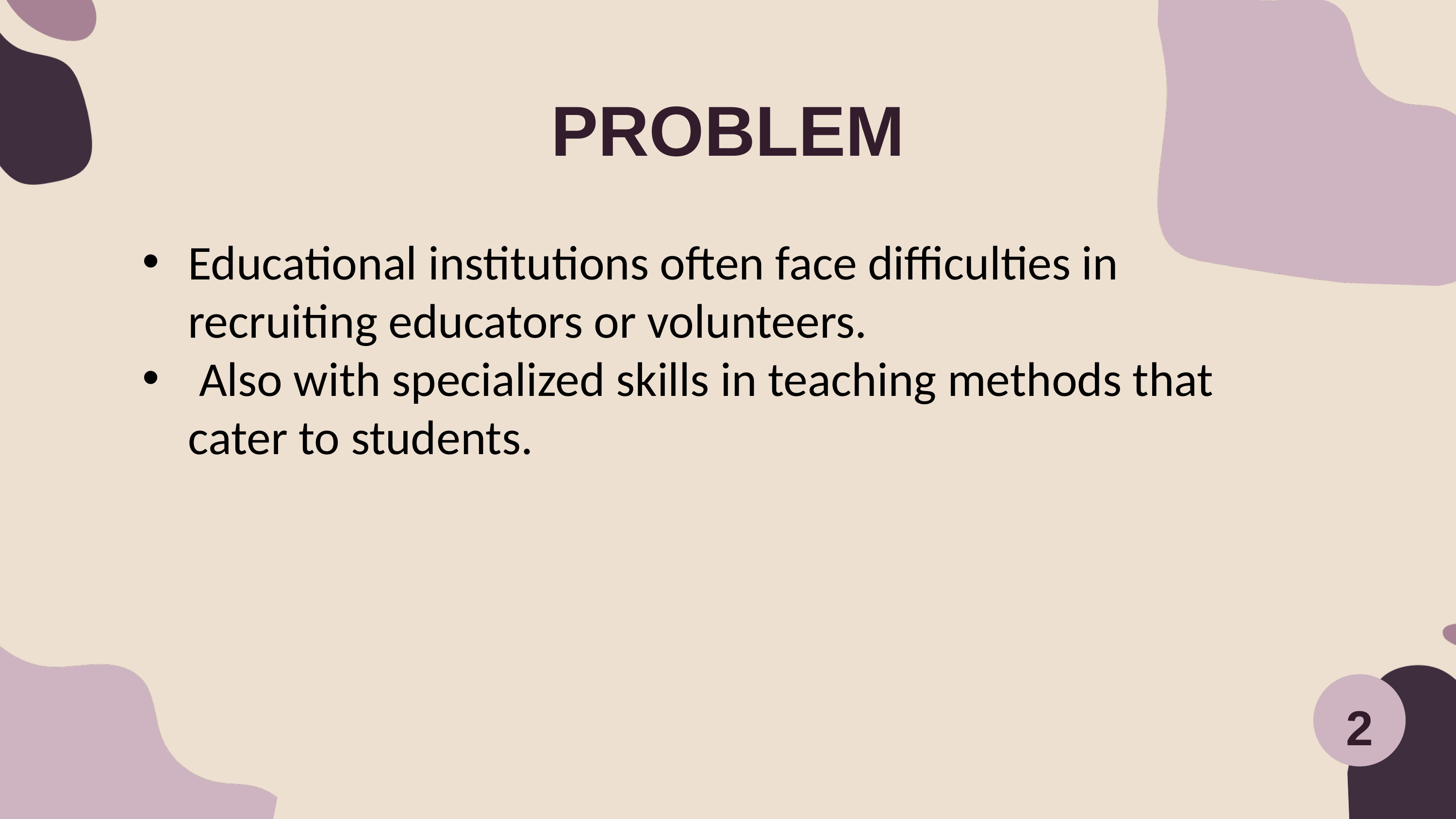

PROBLEM
Educational institutions often face difficulties in recruiting educators or volunteers.
 Also with specialized skills in teaching methods that cater to students.

2